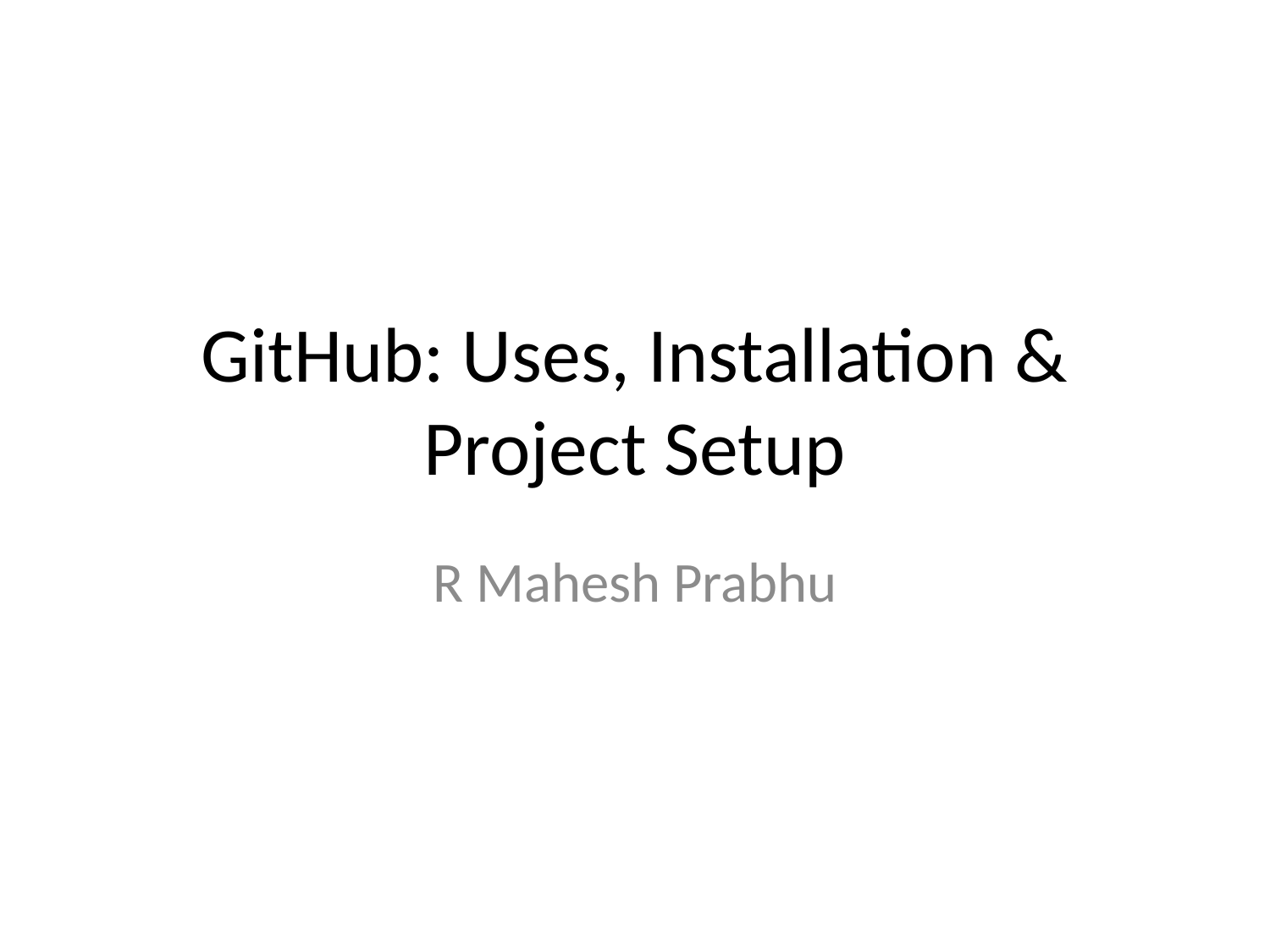

# GitHub: Uses, Installation & Project Setup
R Mahesh Prabhu